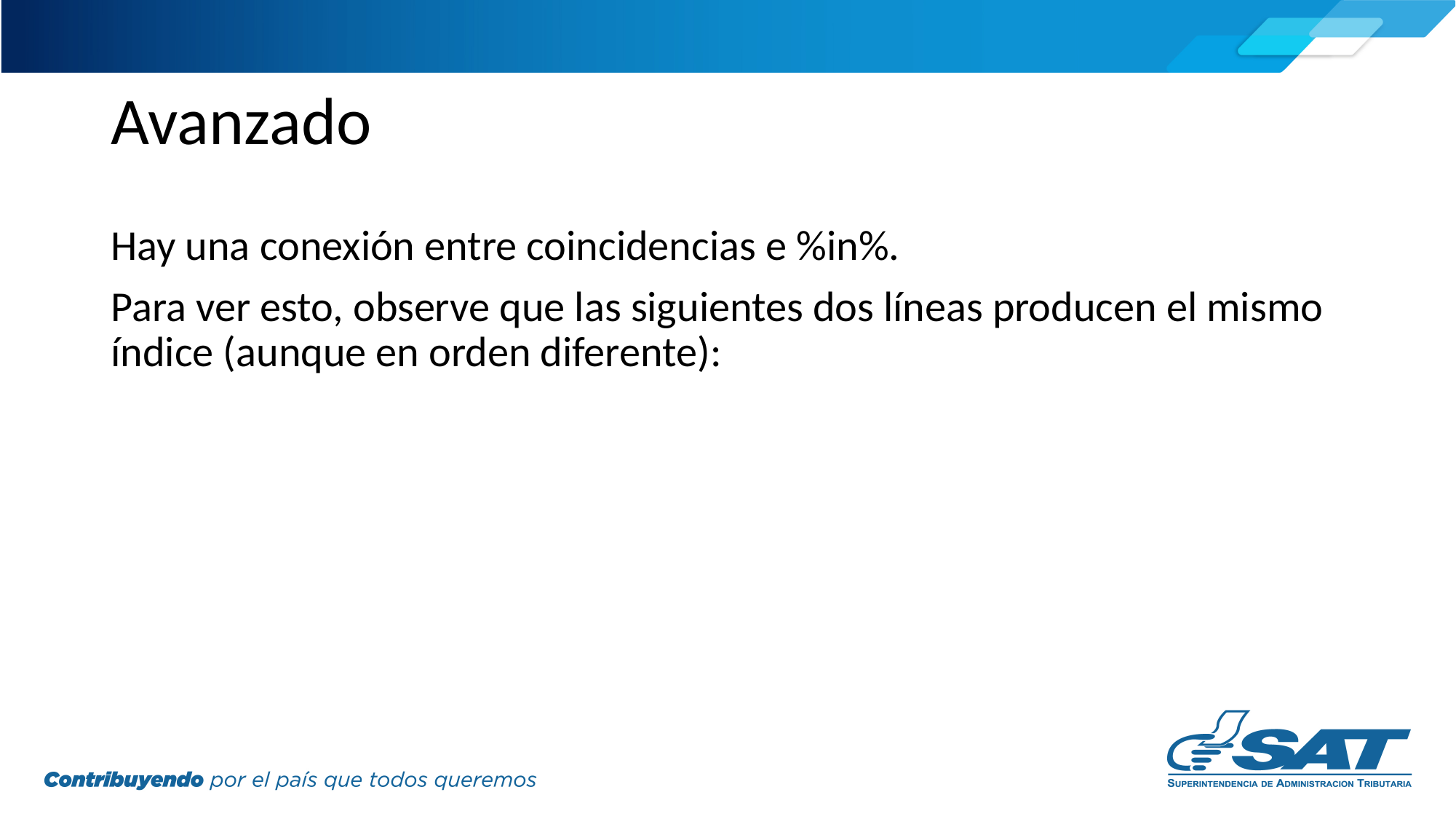

# Avanzado
Hay una conexión entre coincidencias e %in%.
Para ver esto, observe que las siguientes dos líneas producen el mismo índice (aunque en orden diferente):